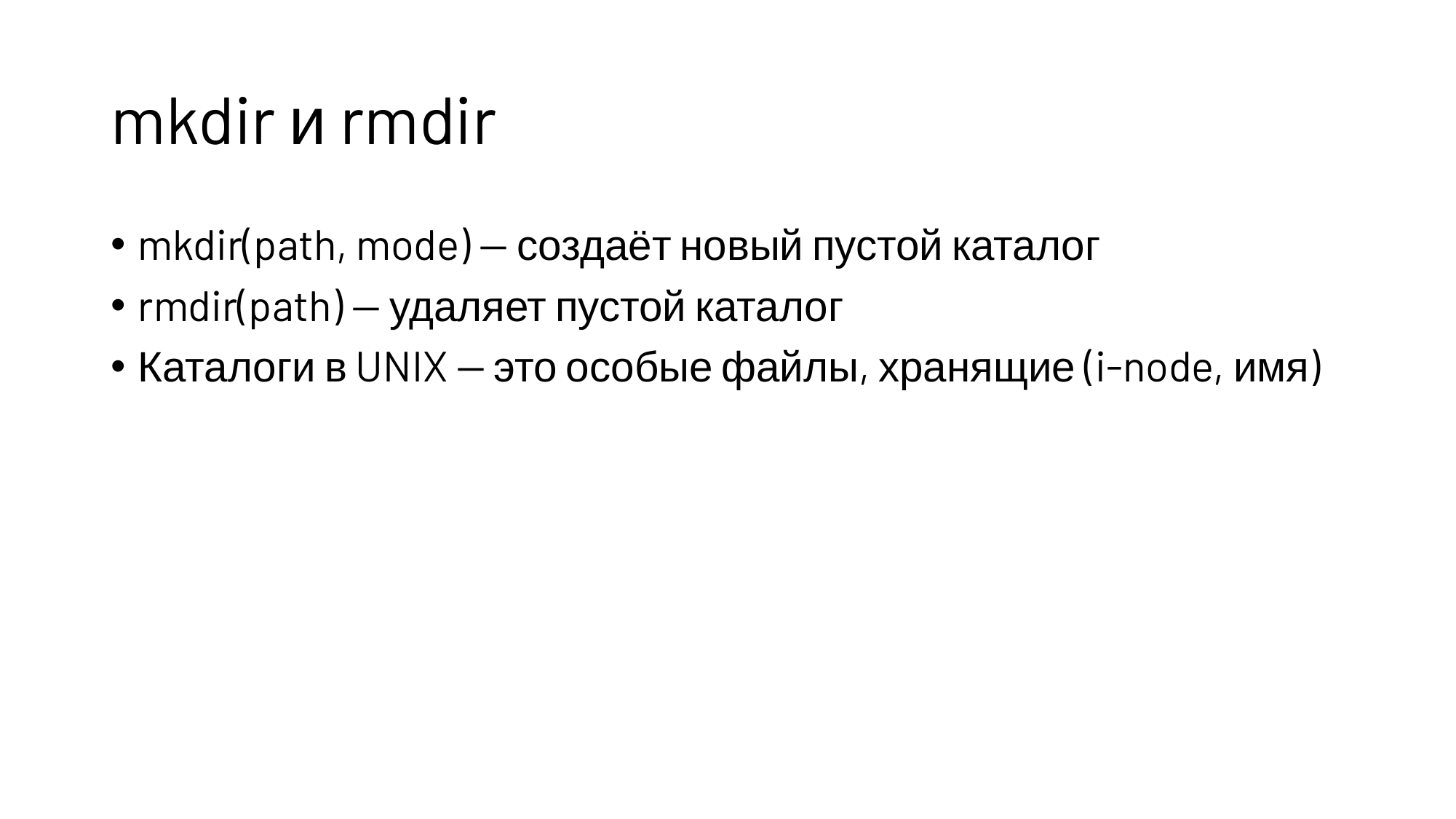

# mkdir и rmdir
mkdir(path, mode) — создаёт новый пустой каталог
rmdir(path) — удаляет пустой каталог
Каталоги в UNIX — это особые файлы, хранящие (i-node, имя)